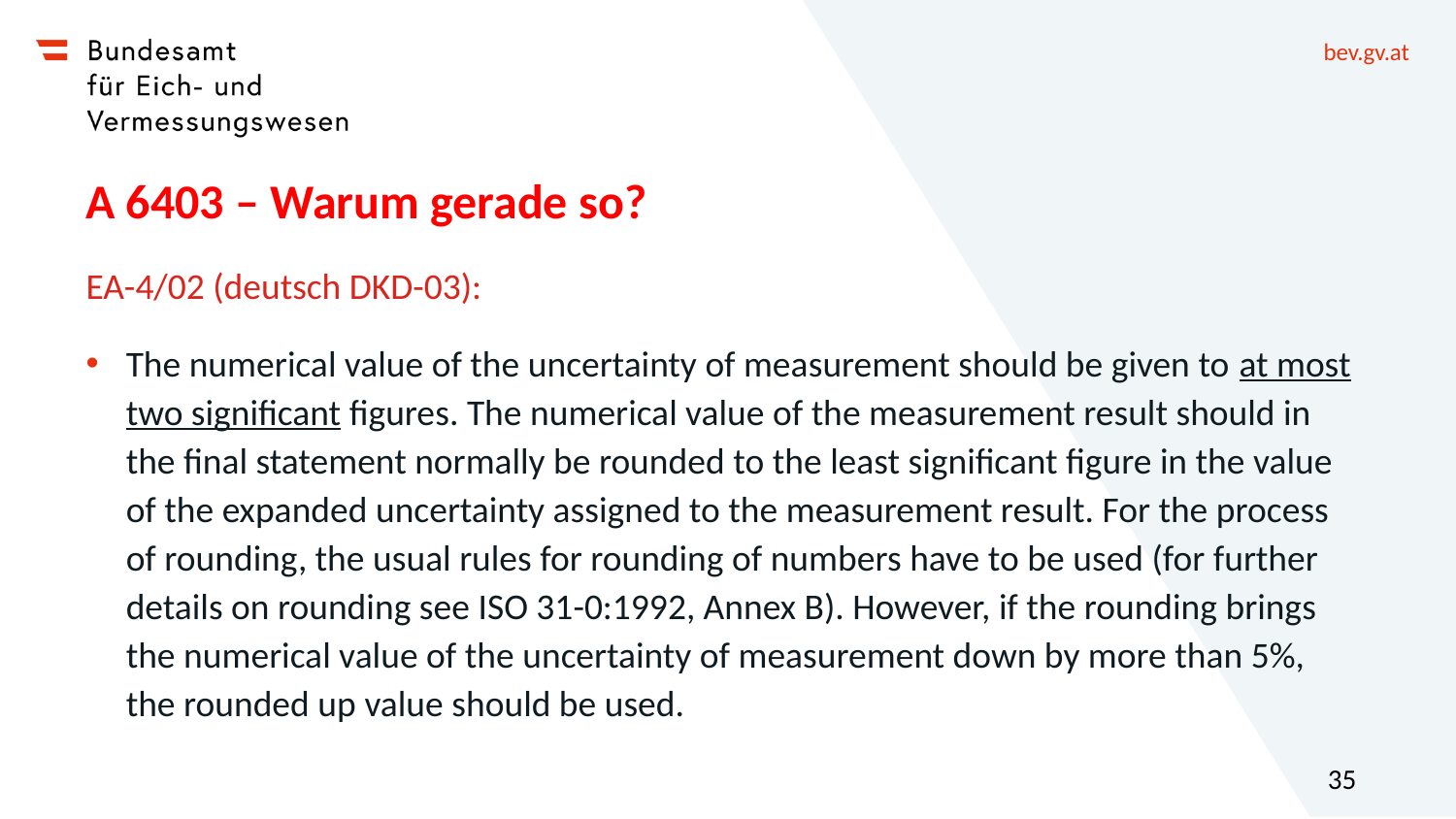

# A 6403 – Warum gerade so?
EA-4/02 (deutsch DKD-03):
The numerical value of the uncertainty of measurement should be given to at most two significant figures. The numerical value of the measurement result should in the final statement normally be rounded to the least significant figure in the value of the expanded uncertainty assigned to the measurement result. For the process of rounding, the usual rules for rounding of numbers have to be used (for further details on rounding see ISO 31-0:1992, Annex B). However, if the rounding brings the numerical value of the uncertainty of measurement down by more than 5%, the rounded up value should be used.

35